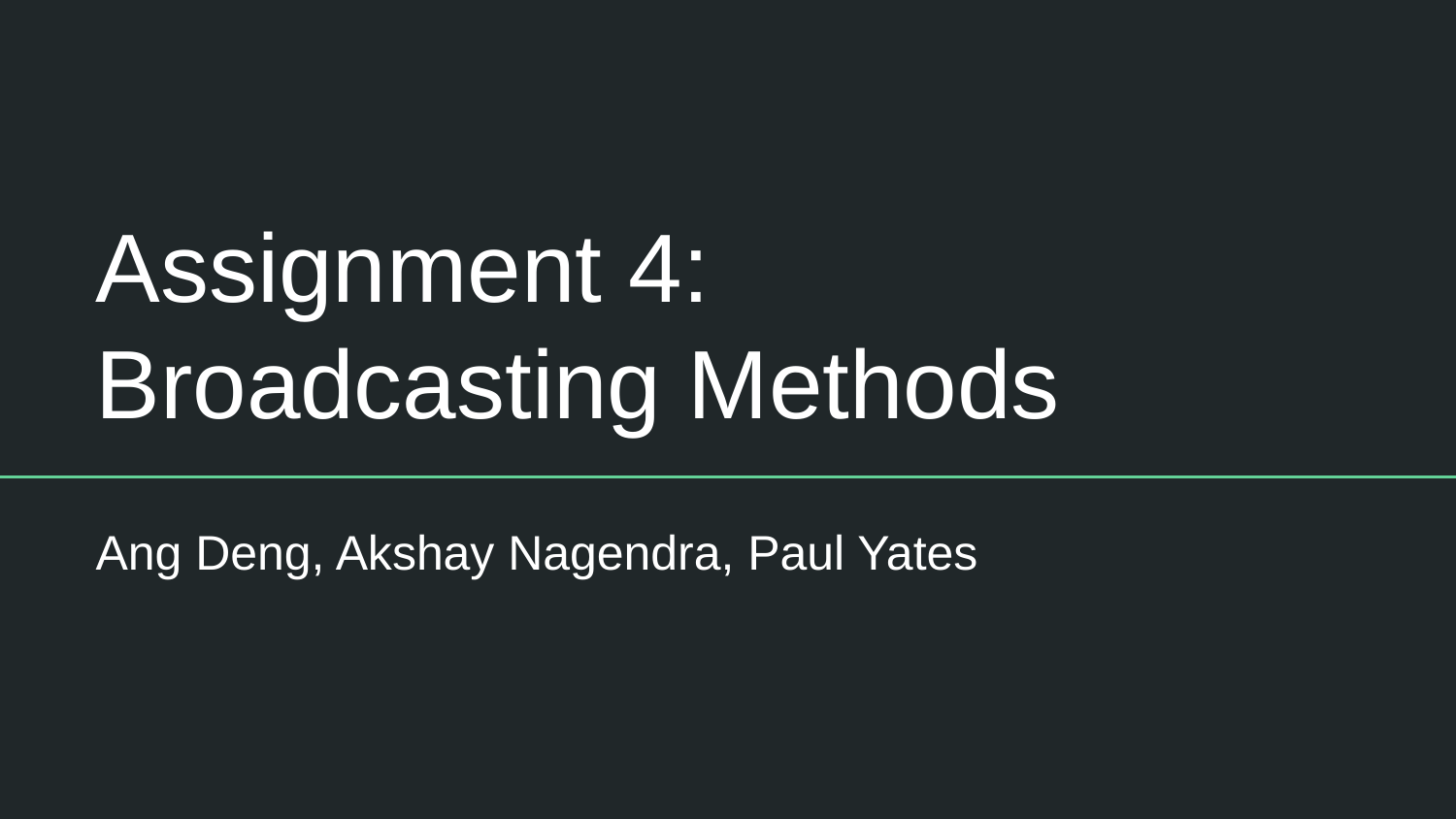

# Assignment 4:
Broadcasting Methods
Ang Deng, Akshay Nagendra, Paul Yates